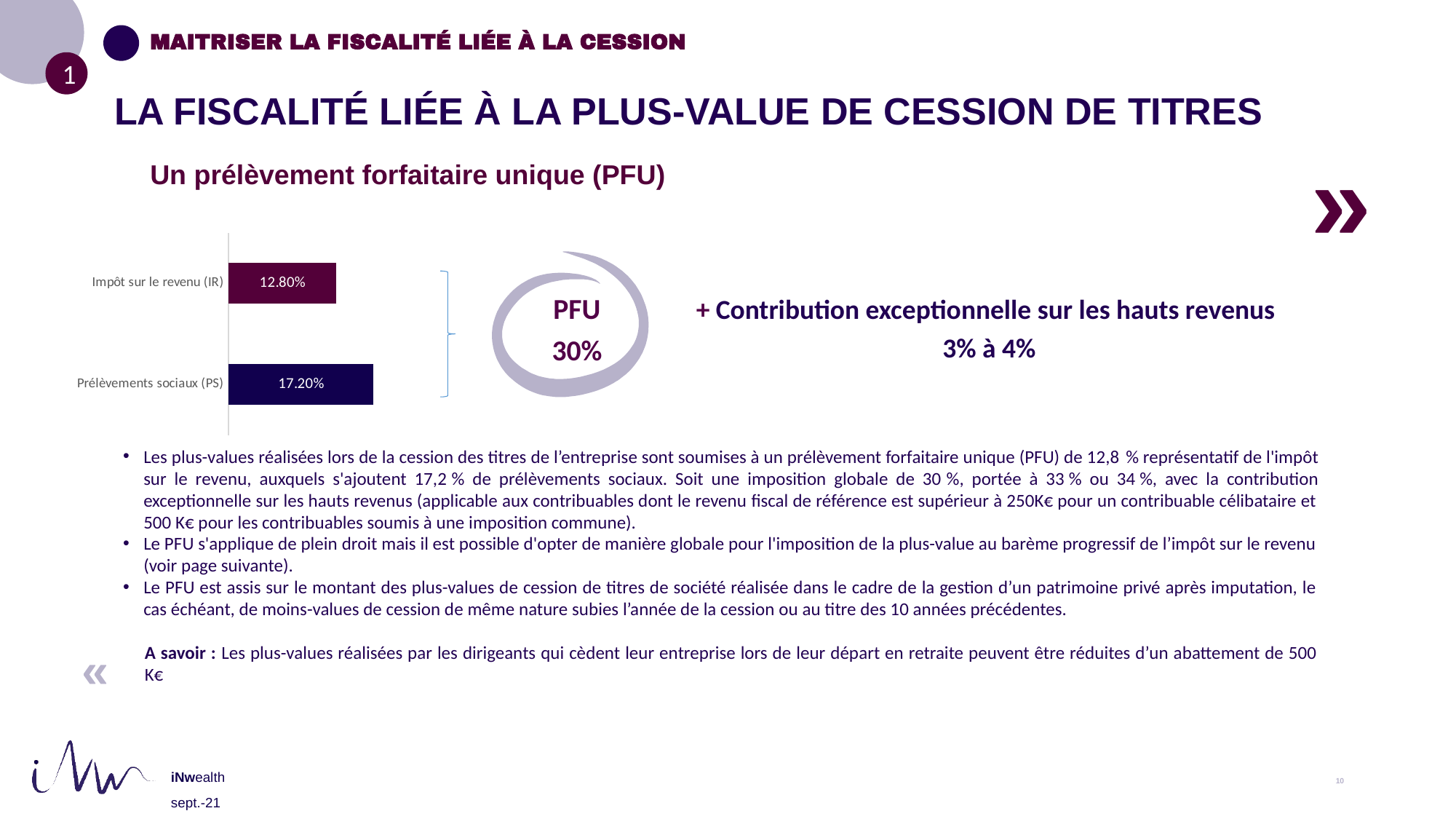

MAITRISER LA FISCALITÉ LIÉE À LA CESSION
# LA FISCALITÉ LIÉE À LA PLUS-VALUE DE CESSION DE TITRES
»
Un prélèvement forfaitaire unique (PFU)

### Chart

| Category | Series 1 | Series 2 |
|---|---|---|
| Prélèvements sociaux (PS) | 0.172 | None |
| Impôt sur le revenu (IR) | 0.128 | None |

+ Contribution exceptionnelle sur les hauts revenus
3% à 4%

PFU
30%
Les plus-values réalisées lors de la cession des titres de l’entreprise sont soumises à un prélèvement forfaitaire unique (PFU) de 12,8 % représentatif de l'impôt sur le revenu, auxquels s'ajoutent 17,2 % de prélèvements sociaux. Soit une imposition globale de 30 %, portée à 33 % ou 34 %, avec la contribution exceptionnelle sur les hauts revenus (applicable aux contribuables dont le revenu fiscal de référence est supérieur à 250K€ pour un contribuable célibataire et 500 K€ pour les contribuables soumis à une imposition commune).
Le PFU s'applique de plein droit mais il est possible d'opter de manière globale pour l'imposition de la plus-value au barème progressif de l’impôt sur le revenu (voir page suivante).
Le PFU est assis sur le montant des plus-values de cession de titres de société réalisée dans le cadre de la gestion d’un patrimoine privé après imputation, le cas échéant, de moins-values de cession de même nature subies l’année de la cession ou au titre des 10 années précédentes.

A savoir : Les plus-values réalisées par les dirigeants qui cèdent leur entreprise lors de leur départ en retraite peuvent être réduites d’un abattement de 500 K€
«